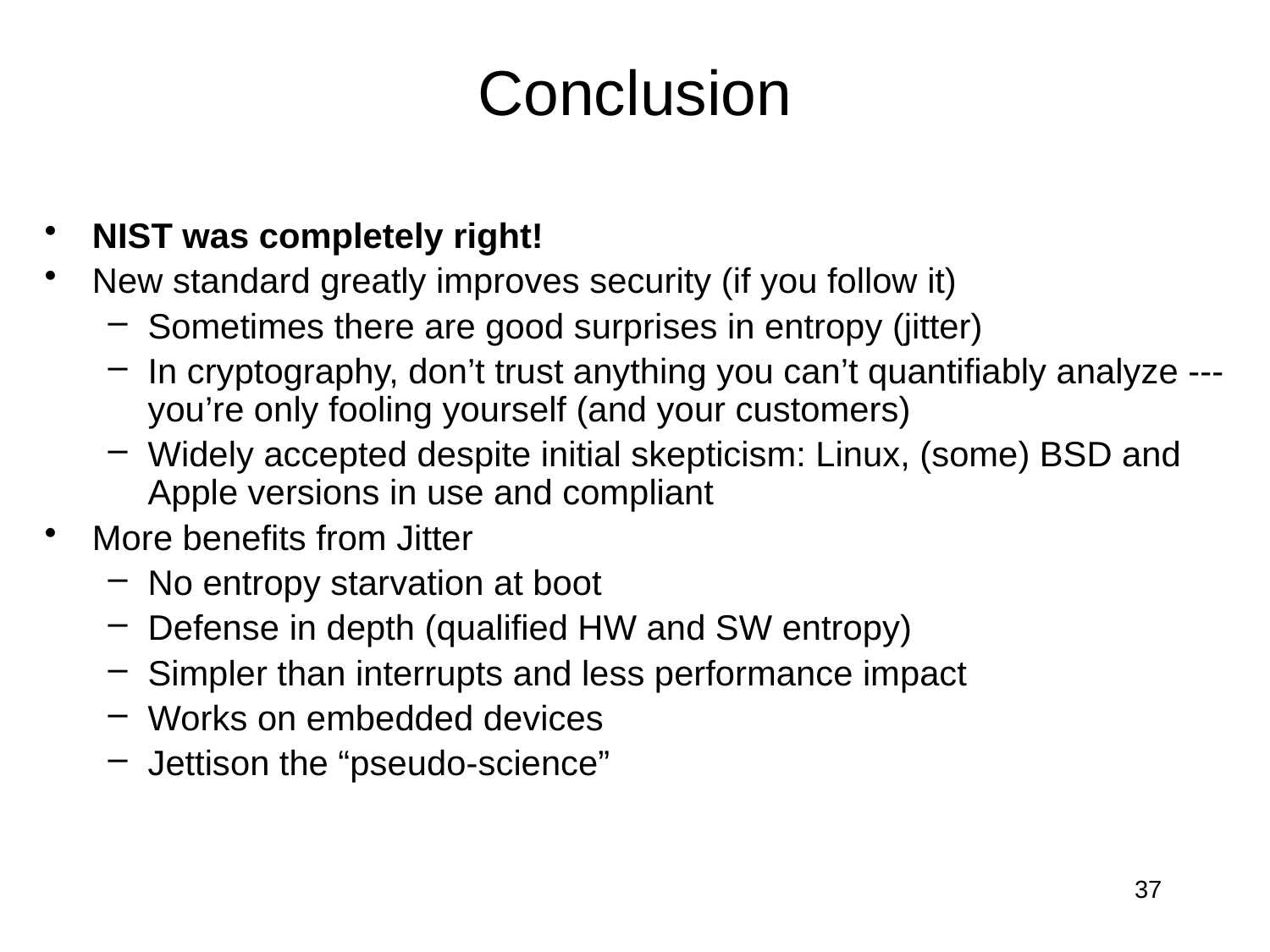

# Conclusion
NIST was completely right!
New standard greatly improves security (if you follow it)
Sometimes there are good surprises in entropy (jitter)
In cryptography, don’t trust anything you can’t quantifiably analyze --- you’re only fooling yourself (and your customers)
Widely accepted despite initial skepticism: Linux, (some) BSD and Apple versions in use and compliant
More benefits from Jitter
No entropy starvation at boot
Defense in depth (qualified HW and SW entropy)
Simpler than interrupts and less performance impact
Works on embedded devices
Jettison the “pseudo-science”
37